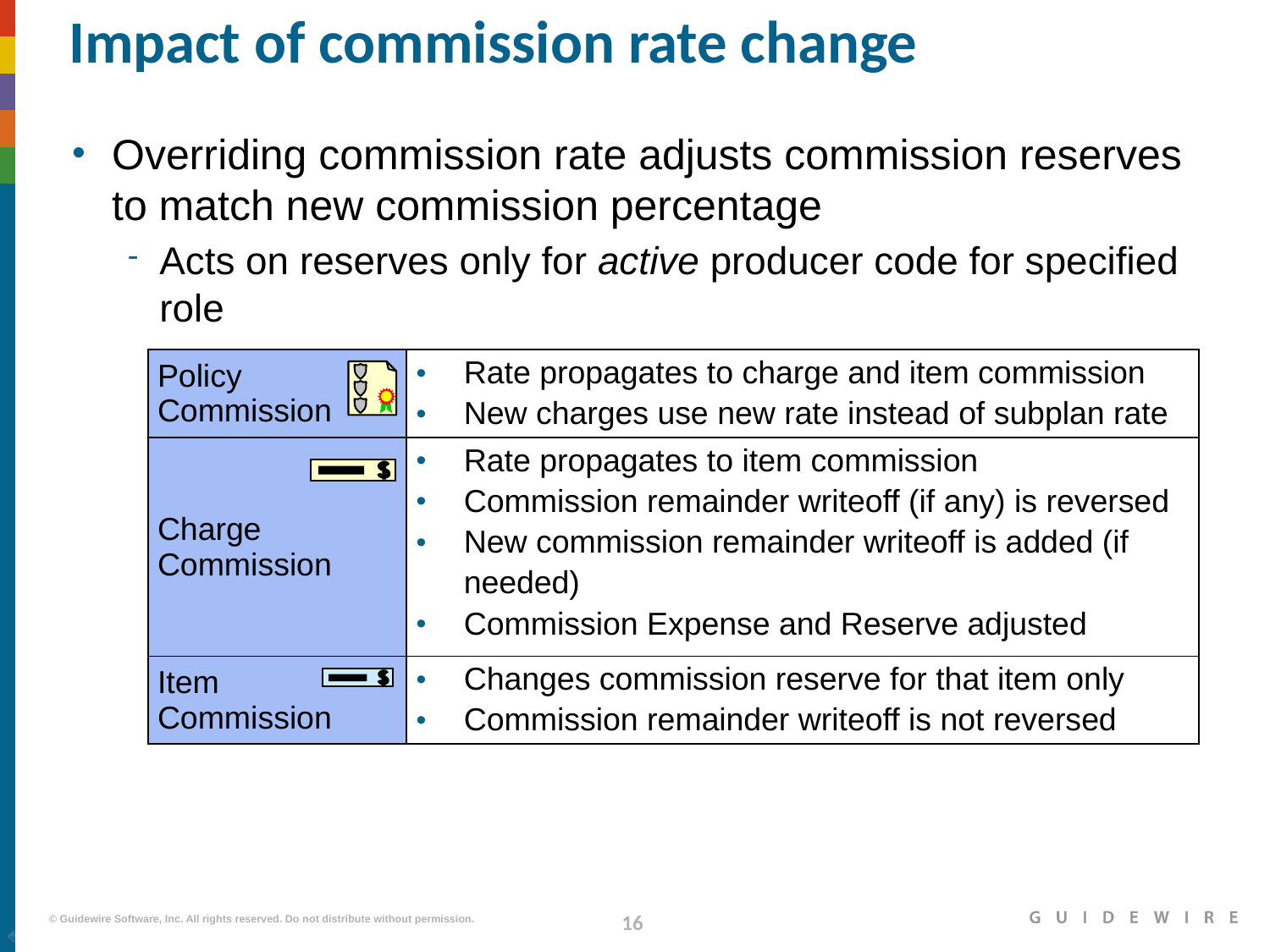

# Impact of commission rate change
Overriding commission rate adjusts commission reserves to match new commission percentage
Acts on reserves only for active producer code for specified role

| Policy Commission | Rate propagates to charge and item commission New charges use new rate instead of subplan rate |
| --- | --- |
| Charge Commission | Rate propagates to item commission Commission remainder writeoff (if any) is reversed New commission remainder writeoff is added (if needed) Commission Expense and Reserve adjusted |
| Item Commission | Changes commission reserve for that item only Commission remainder writeoff is not reversed |